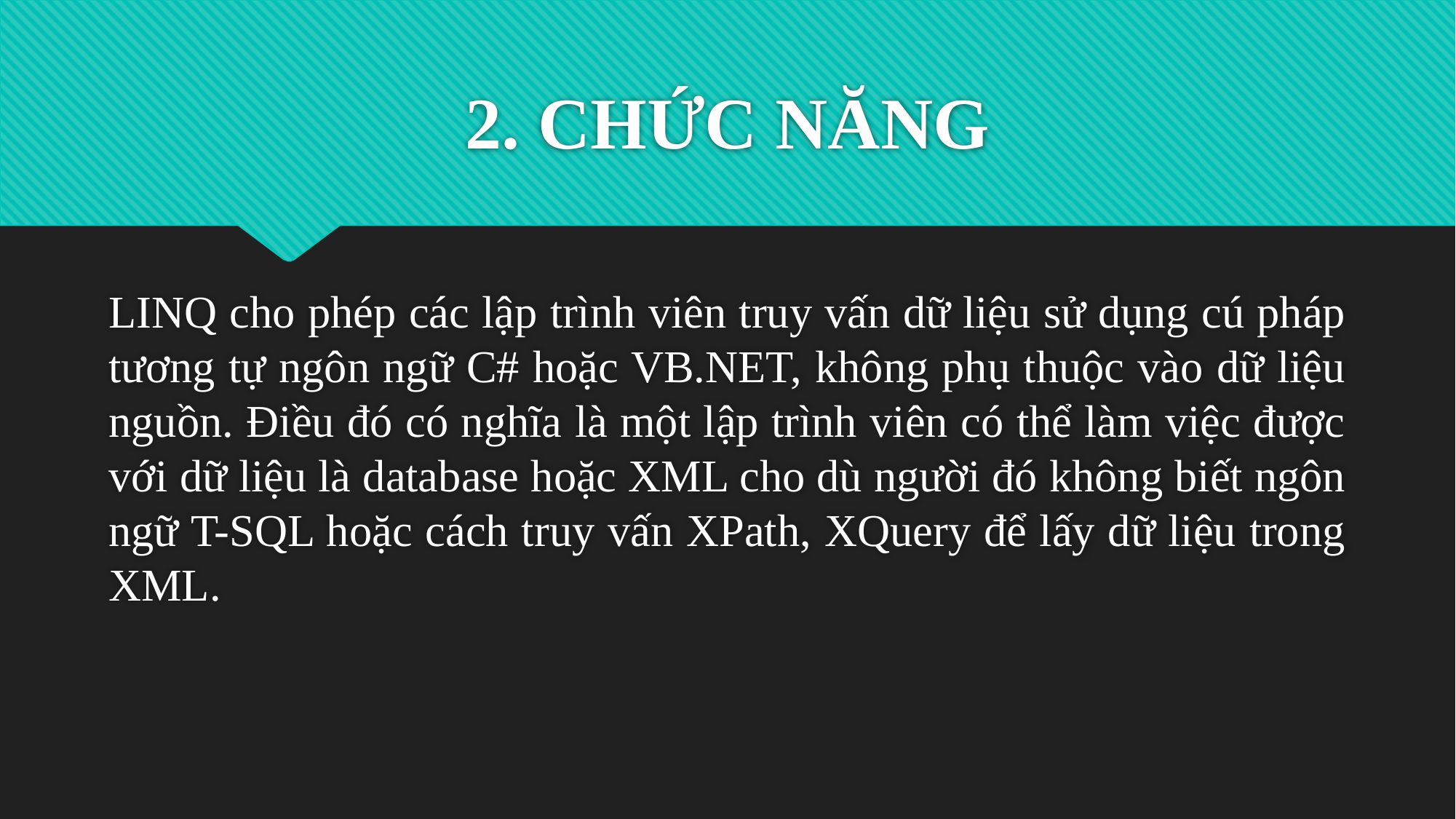

# 2. CHỨC NĂNG
LINQ cho phép các lập trình viên truy vấn dữ liệu sử dụng cú pháp tương tự ngôn ngữ C# hoặc VB.NET, không phụ thuộc vào dữ liệu nguồn. Điều đó có nghĩa là một lập trình viên có thể làm việc được với dữ liệu là database hoặc XML cho dù người đó không biết ngôn ngữ T-SQL hoặc cách truy vấn XPath, XQuery để lấy dữ liệu trong XML.